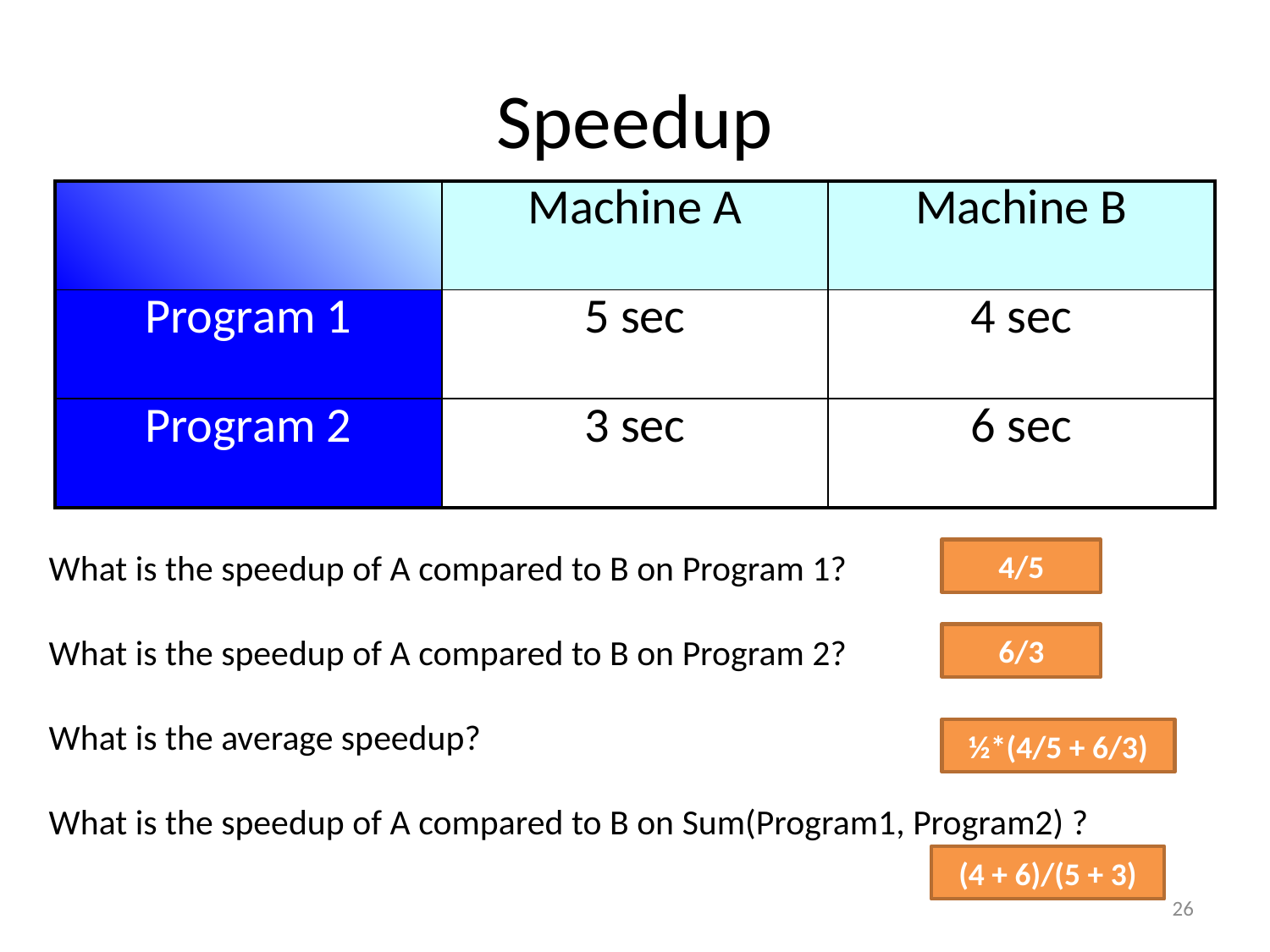

# Speedup
|  | Machine A | Machine B |
| --- | --- | --- |
| Program 1 | 5 sec | 4 sec |
| Program 2 | 3 sec | 6 sec |
What is the speedup of A compared to B on Program 1?

What is the speedup of A compared to B on Program 2?

What is the average speedup?

What is the speedup of A compared to B on Sum(Program1, Program2) ?
4/5
6/3
½*(4/5 + 6/3)
(4 + 6)/(5 + 3)
26